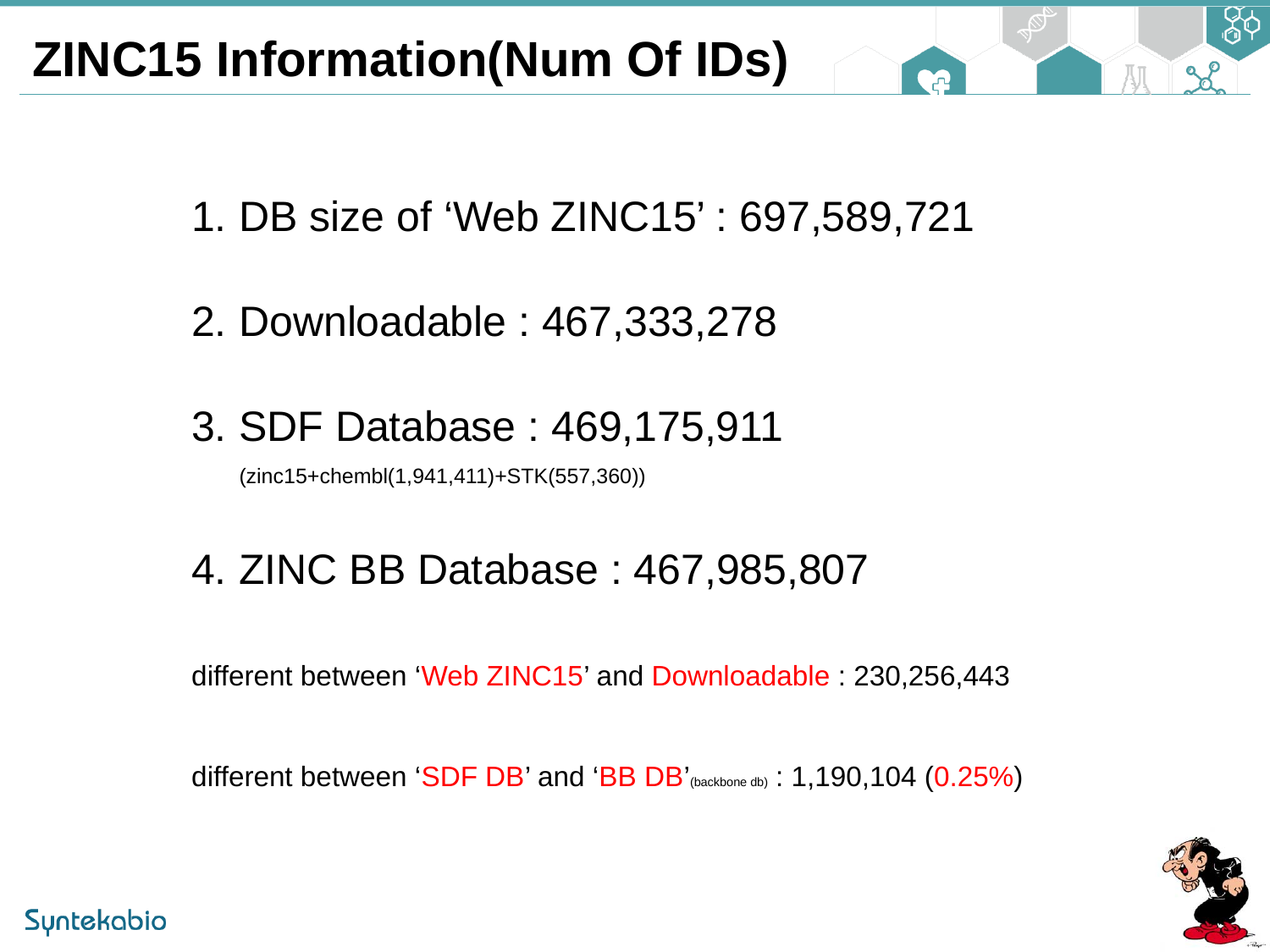

ZINC15 Information(Num Of IDs)
DB size of ‘Web ZINC15’ : 697,589,721

Downloadable : 467,333,278

SDF Database : 469,175,911 (zinc15+chembl(1,941,411)+STK(557,360))

ZINC BB Database : 467,985,807
different between ‘Web ZINC15’ and Downloadable : 230,256,443

different between ‘SDF DB’ and ‘BB DB’(backbone db) : 1,190,104 (0.25%)